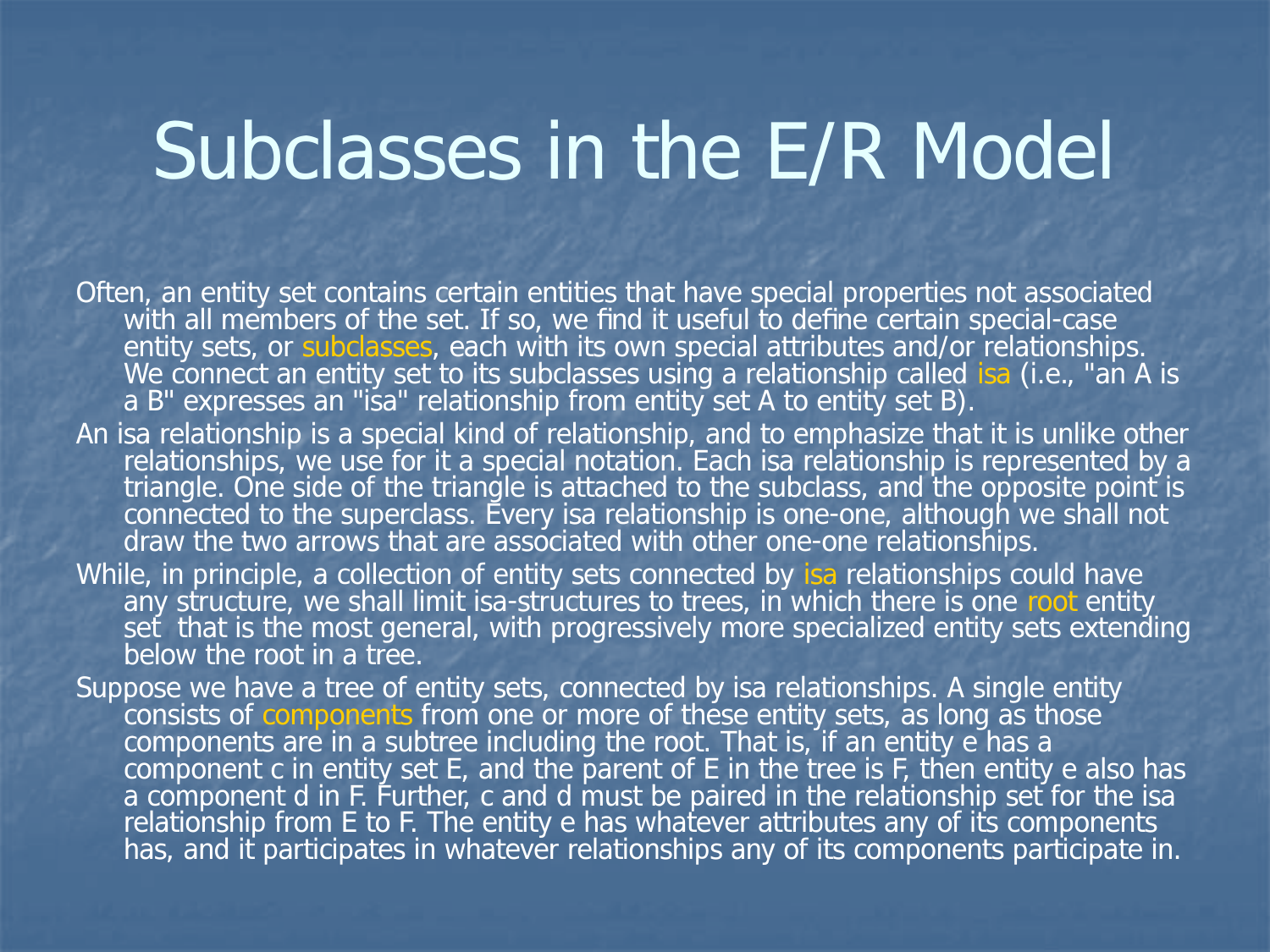

# Subclasses in the E/R Model
Often, an entity set contains certain entities that have special properties not associated with all members of the set. If so, we find it useful to define certain special-case entity sets, or subclasses, each with its own special attributes and/or relationships. We connect an entity set to its subclasses using a relationship called isa (i.e., "an A is a B" expresses an "isa" relationship from entity set A to entity set B).
An isa relationship is a special kind of relationship, and to emphasize that it is unlike other relationships, we use for it a special notation. Each isa relationship is represented by a triangle. One side of the triangle is attached to the subclass, and the opposite point is connected to the superclass. Every isa relationship is one-one, although we shall not draw the two arrows that are associated with other one-one relationships.
While, in principle, a collection of entity sets connected by isa relationships could have any structure, we shall limit isa-structures to trees, in which there is one root entity set  that is the most general, with progressively more specialized entity sets extending below the root in a tree.
Suppose we have a tree of entity sets, connected by isa relationships. A single entity consists of components from one or more of these entity sets, as long as those components are in a subtree including the root. That is, if an entity e has a component c in entity set E, and the parent of E in the tree is F, then entity e also has a component d in F. Further, c and d must be paired in the relationship set for the isa relationship from E to F. The entity e has whatever attributes any of its components has, and it participates in whatever relationships any of its components participate in.